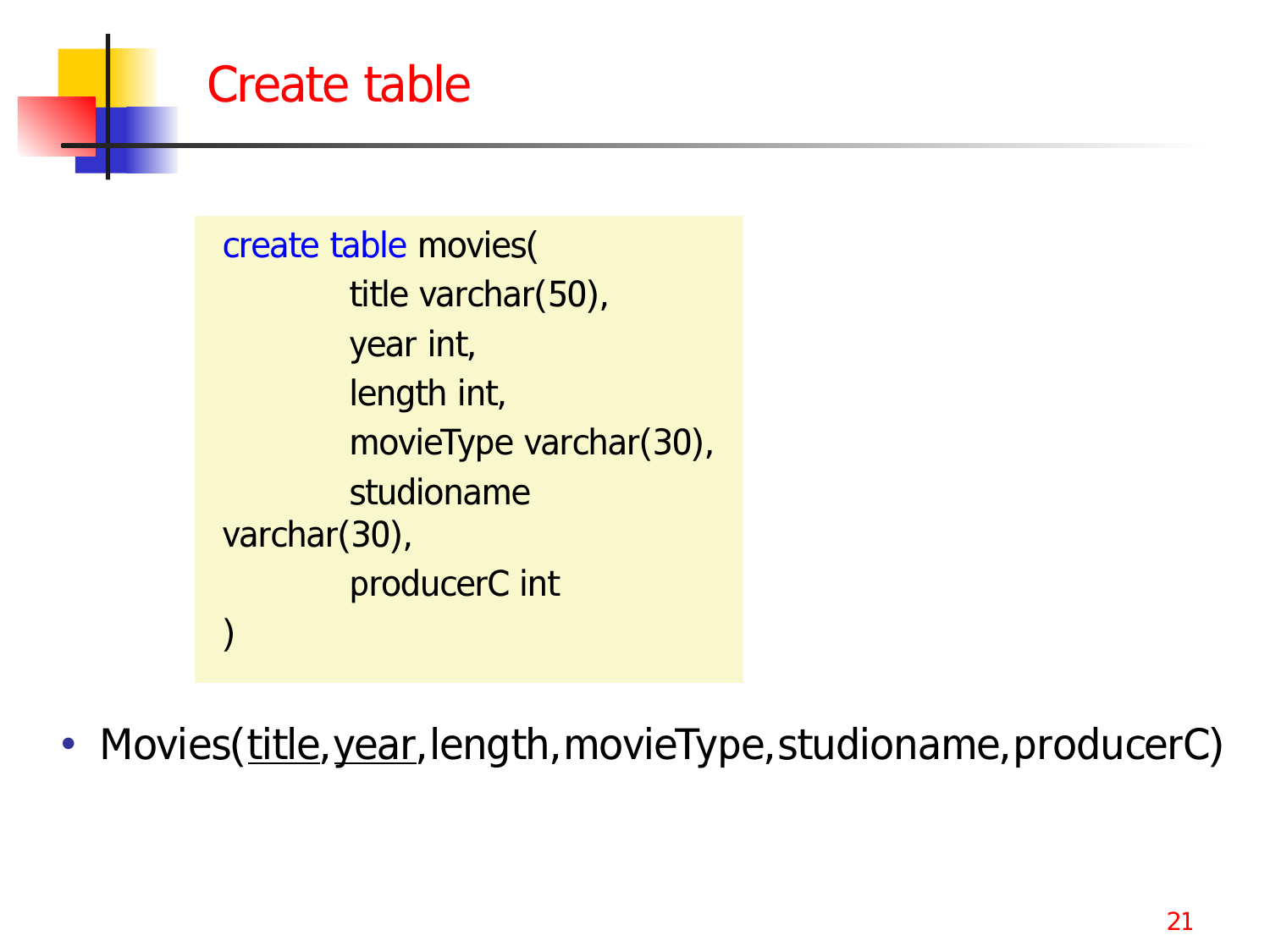

Create table
create table movies(
	title varchar(50),
	year int,
	length int,
	movieType varchar(30),
	studioname varchar(30),
	producerC int
)
Movies(title,year,length,movieType,studioname,producerC)
21